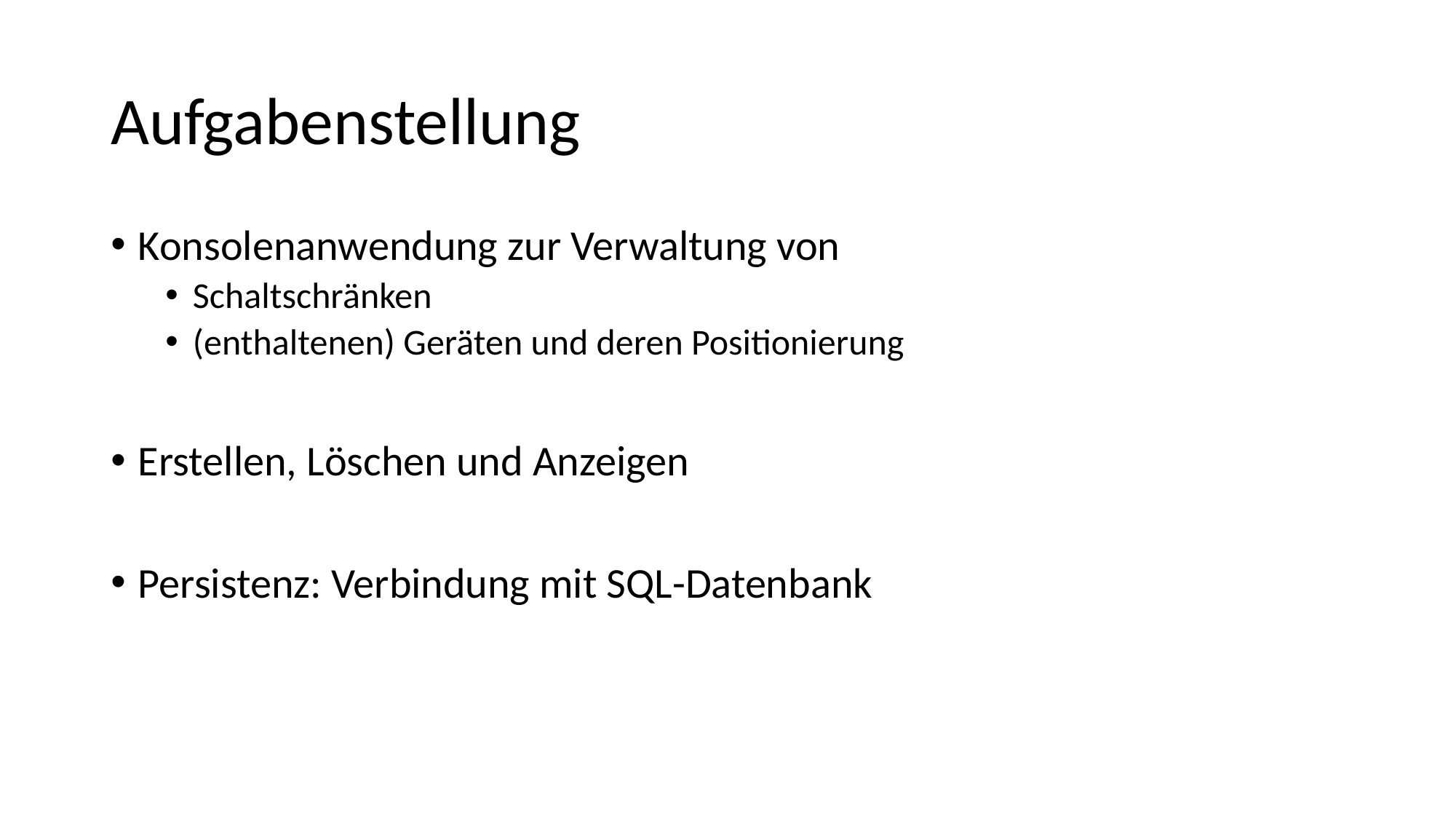

# Aufgabenstellung
Konsolenanwendung zur Verwaltung von
Schaltschränken
(enthaltenen) Geräten und deren Positionierung

Erstellen, Löschen und Anzeigen

Persistenz: Verbindung mit SQL-Datenbank